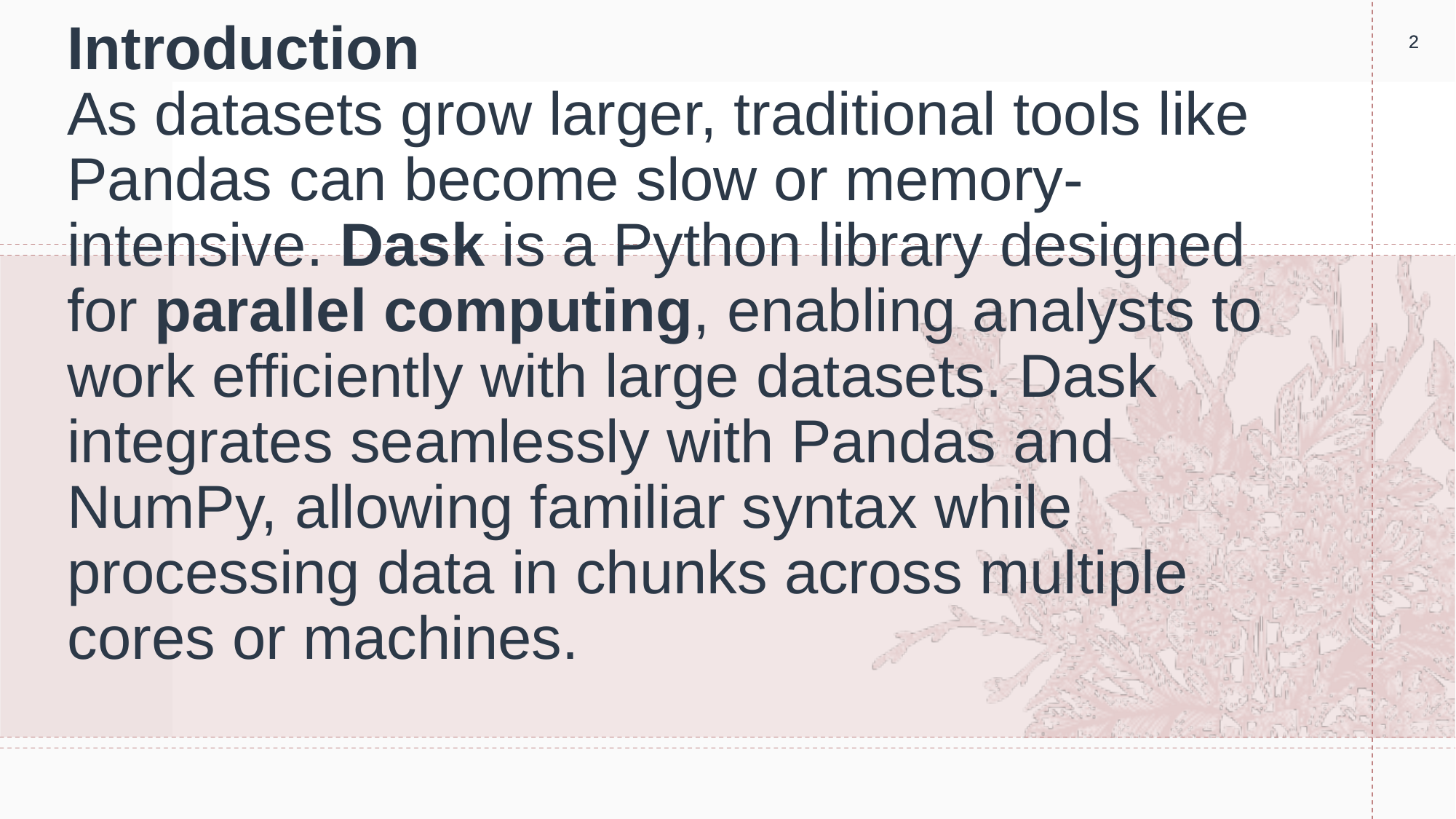

2
2
# Introduction As datasets grow larger, traditional tools like Pandas can become slow or memory-intensive. Dask is a Python library designed for parallel computing, enabling analysts to work efficiently with large datasets. Dask integrates seamlessly with Pandas and NumPy, allowing familiar syntax while processing data in chunks across multiple cores or machines.